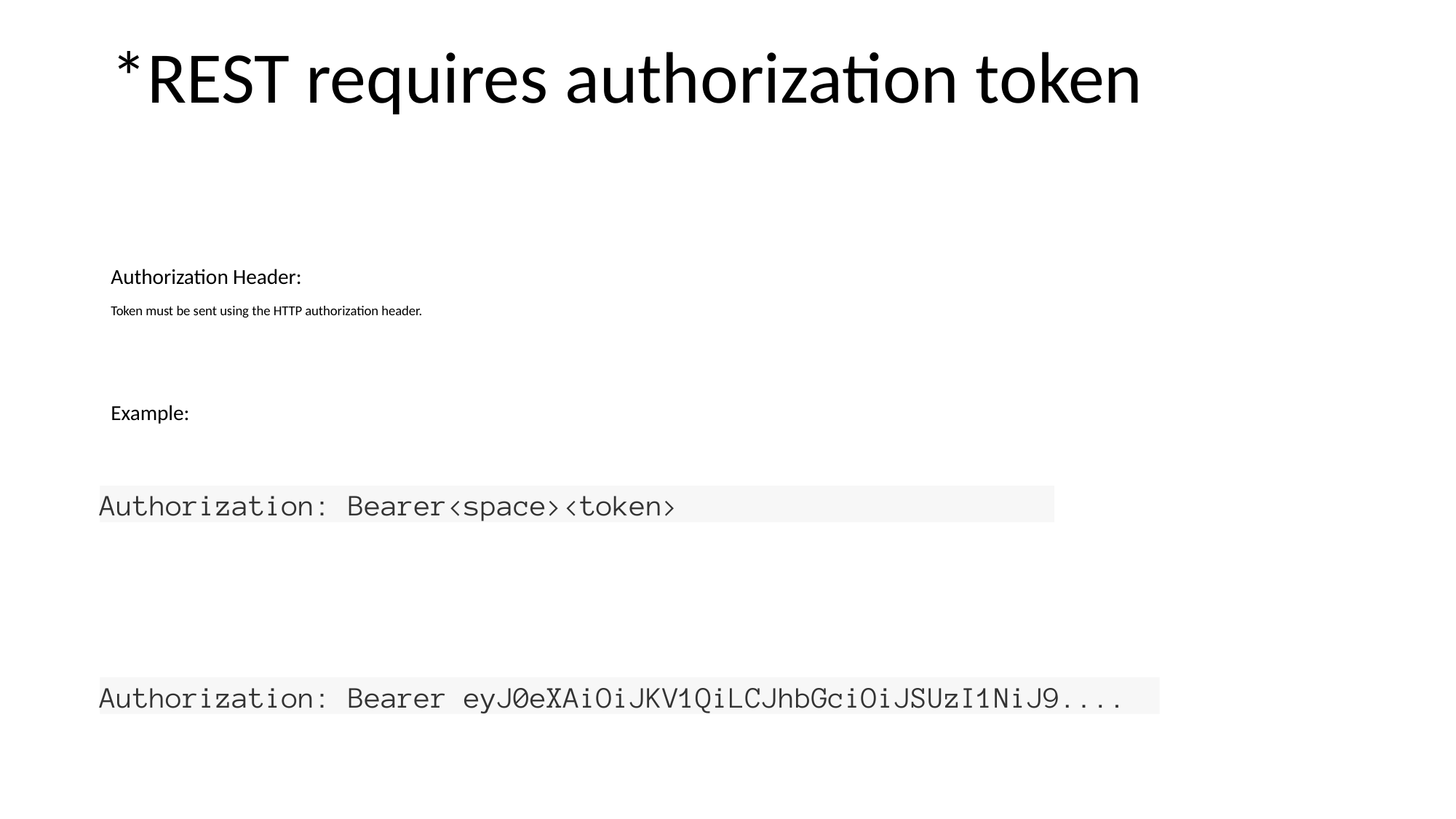

*REST requires authorization token
# Authorization Header: Token must be sent using the HTTP authorization header. Example:
Authorization: Bearer<space><token>
Authorization: Bearer eyJ0eXAiOiJKV1QiLCJhbGciOiJSUzI1NiJ9....